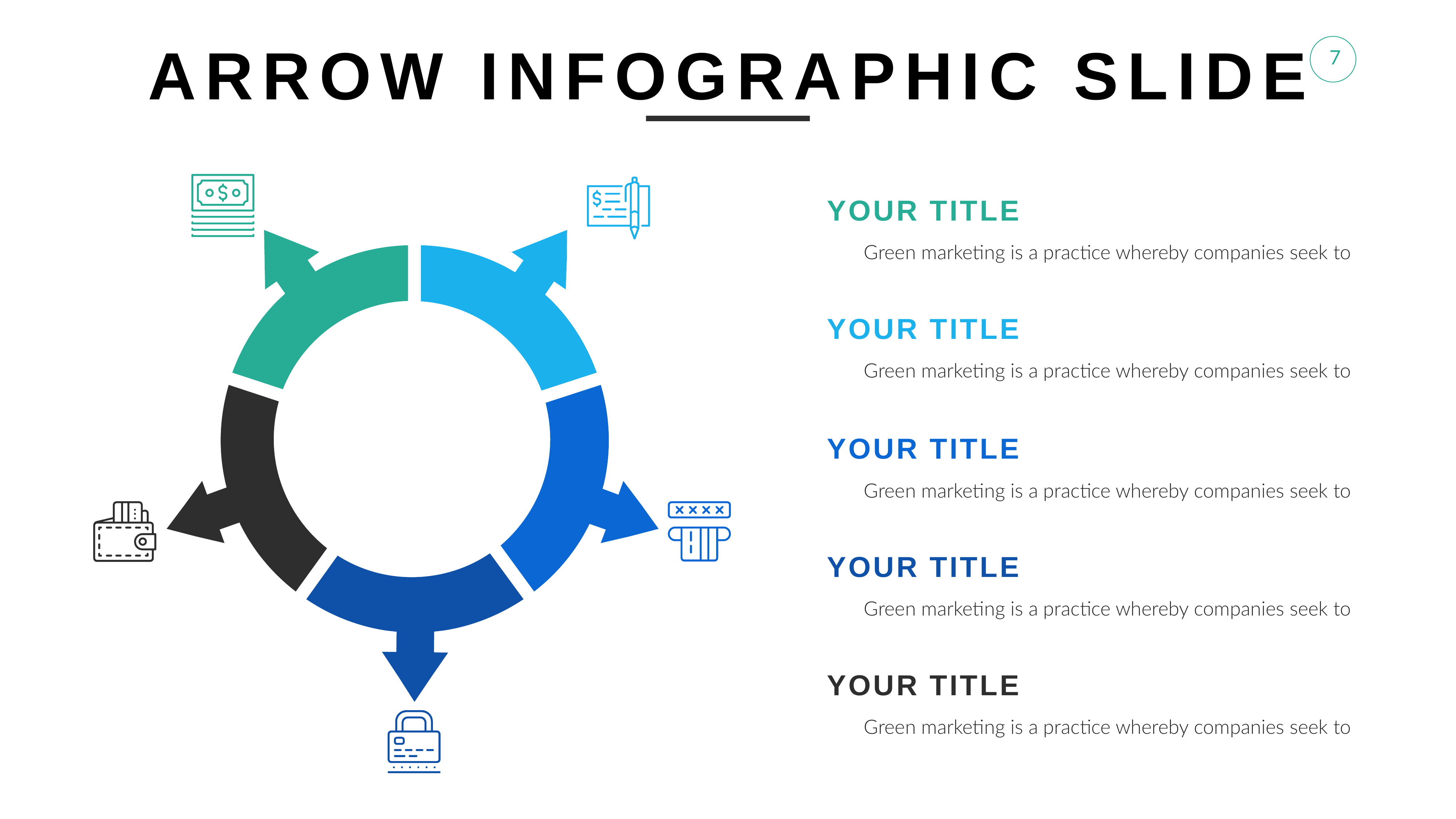

ARROW INFOGRAPHIC SLIDE

YOUR TITLE
Green marketing is a practice whereby companies seek to

YOUR TITLE
Green marketing is a practice whereby companies seek to
YOUR TITLE
Green marketing is a practice whereby companies seek to

YOUR TITLE
Green marketing is a practice whereby companies seek to
YOUR TITLE
Green marketing is a practice whereby companies seek to